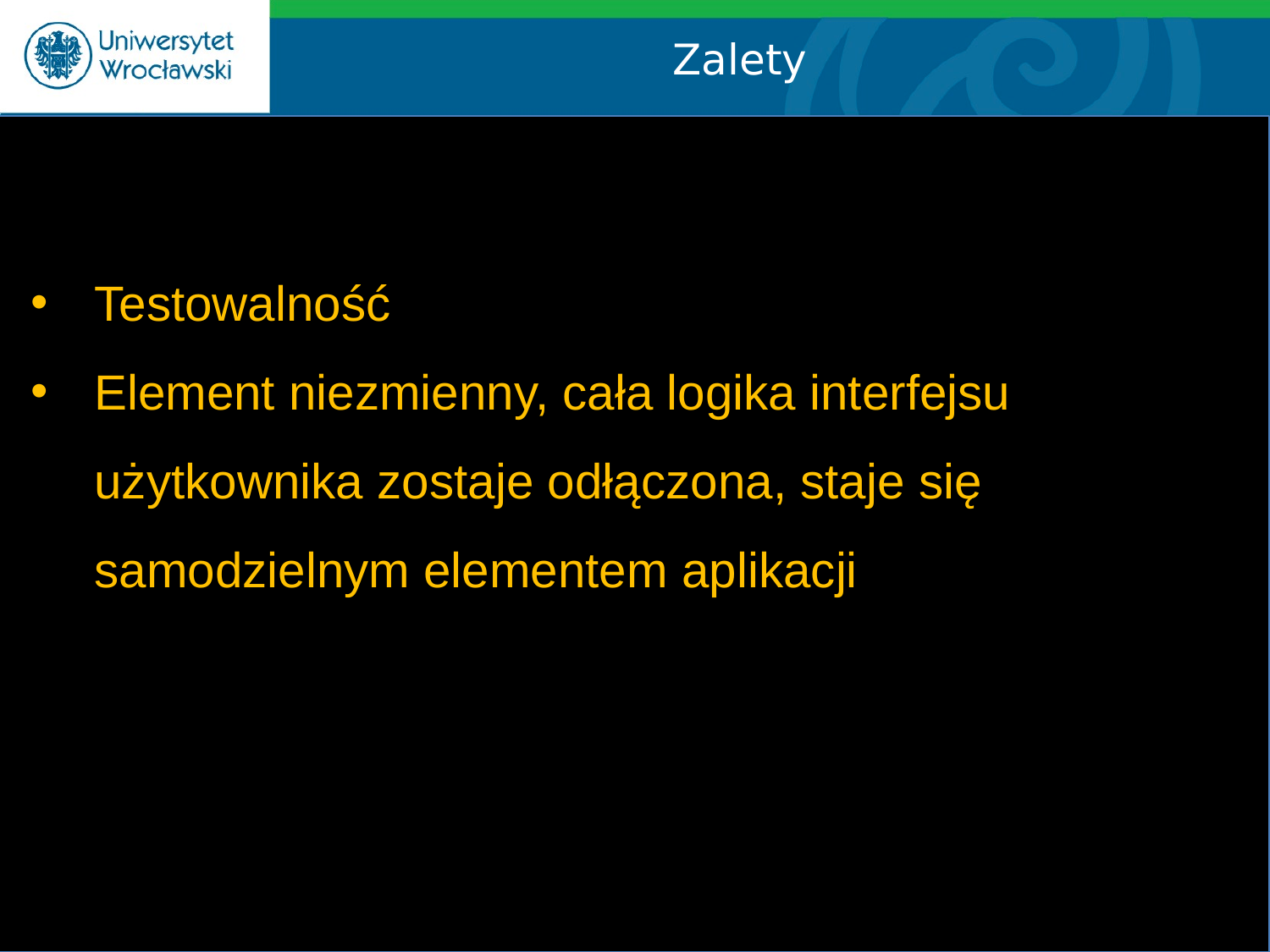

Zalety

Testowalność
Element niezmienny, cała logika interfejsu użytkownika zostaje odłączona, staje się samodzielnym elementem aplikacji